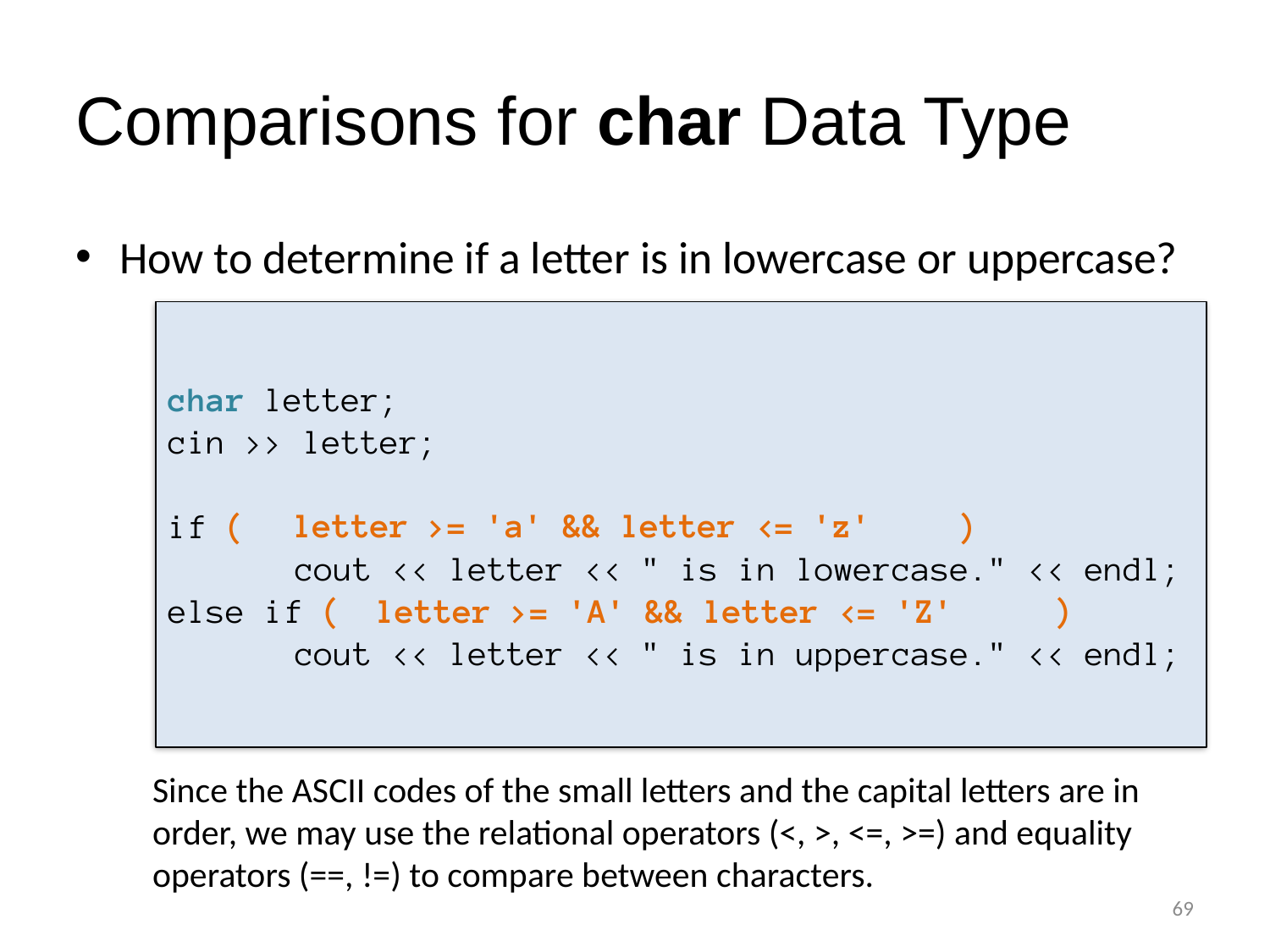

Comparisons for char Data Type
How to determine if a letter is in lowercase or uppercase?
char letter;
cin >> letter;

if (                                     )
	cout << letter << " is in lowercase." << endl;
else if (                                     )
	cout << letter << " is in uppercase." << endl;
letter >= 'a' && letter <= 'z'
letter >= 'A' && letter <= 'Z'
Since the ASCII codes of the small letters and the capital letters are in order, we may use the relational operators (<, >, <=, >=) and equality operators (==, !=) to compare between characters.
69